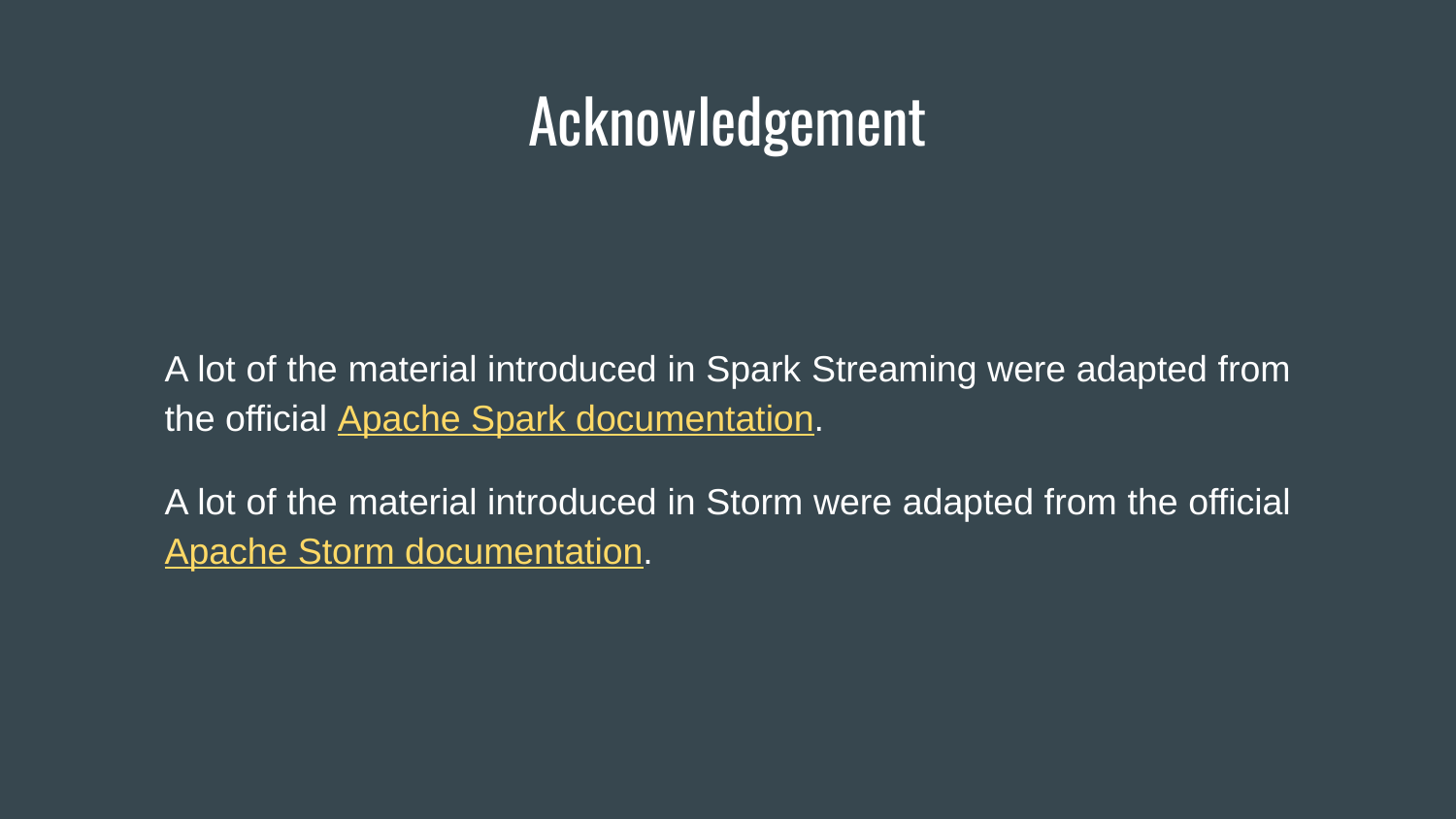

# Acknowledgement
A lot of the material introduced in Spark Streaming were adapted from the official Apache Spark documentation.
A lot of the material introduced in Storm were adapted from the official Apache Storm documentation.